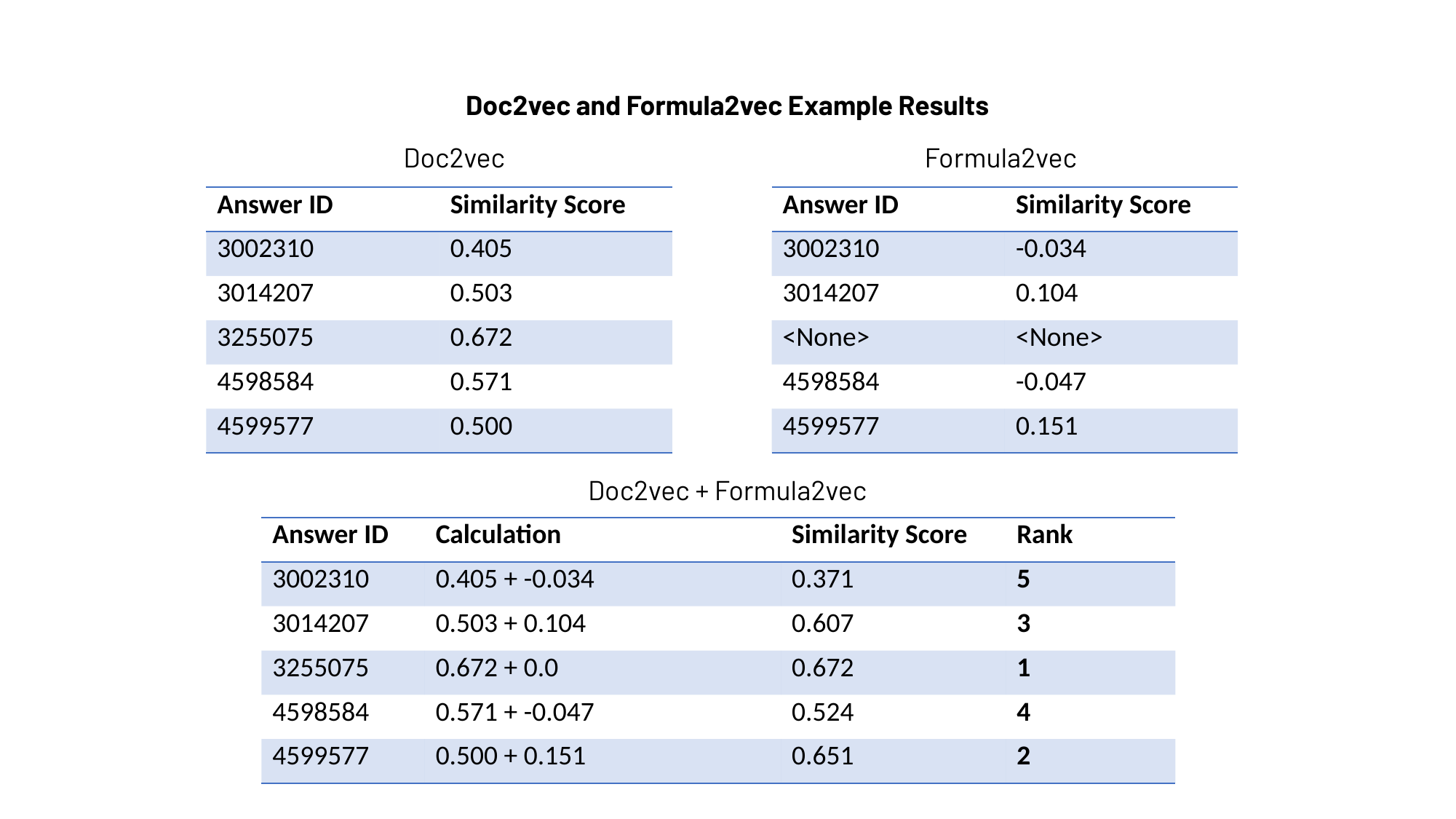

Doc2vec and Formula2vec Example Results
Doc2vec
Formula2vec
| Answer ID | Similarity Score |
| --- | --- |
| 3002310 | 0.405 |
| 3014207 | 0.503 |
| 3255075 | 0.672 |
| 4598584 | 0.571 |
| 4599577 | 0.500 |
| Answer ID | Similarity Score |
| --- | --- |
| 3002310 | -0.034 |
| 3014207 | 0.104 |
| <None> | <None> |
| 4598584 | -0.047 |
| 4599577 | 0.151 |
Doc2vec + Formula2vec
| Answer ID | Calculation | Similarity Score | Rank |
| --- | --- | --- | --- |
| 3002310 | 0.405 + -0.034 | 0.371 | 5 |
| 3014207 | 0.503 + 0.104 | 0.607 | 3 |
| 3255075 | 0.672 + 0.0 | 0.672 | 1 |
| 4598584 | 0.571 + -0.047 | 0.524 | 4 |
| 4599577 | 0.500 + 0.151 | 0.651 | 2 |